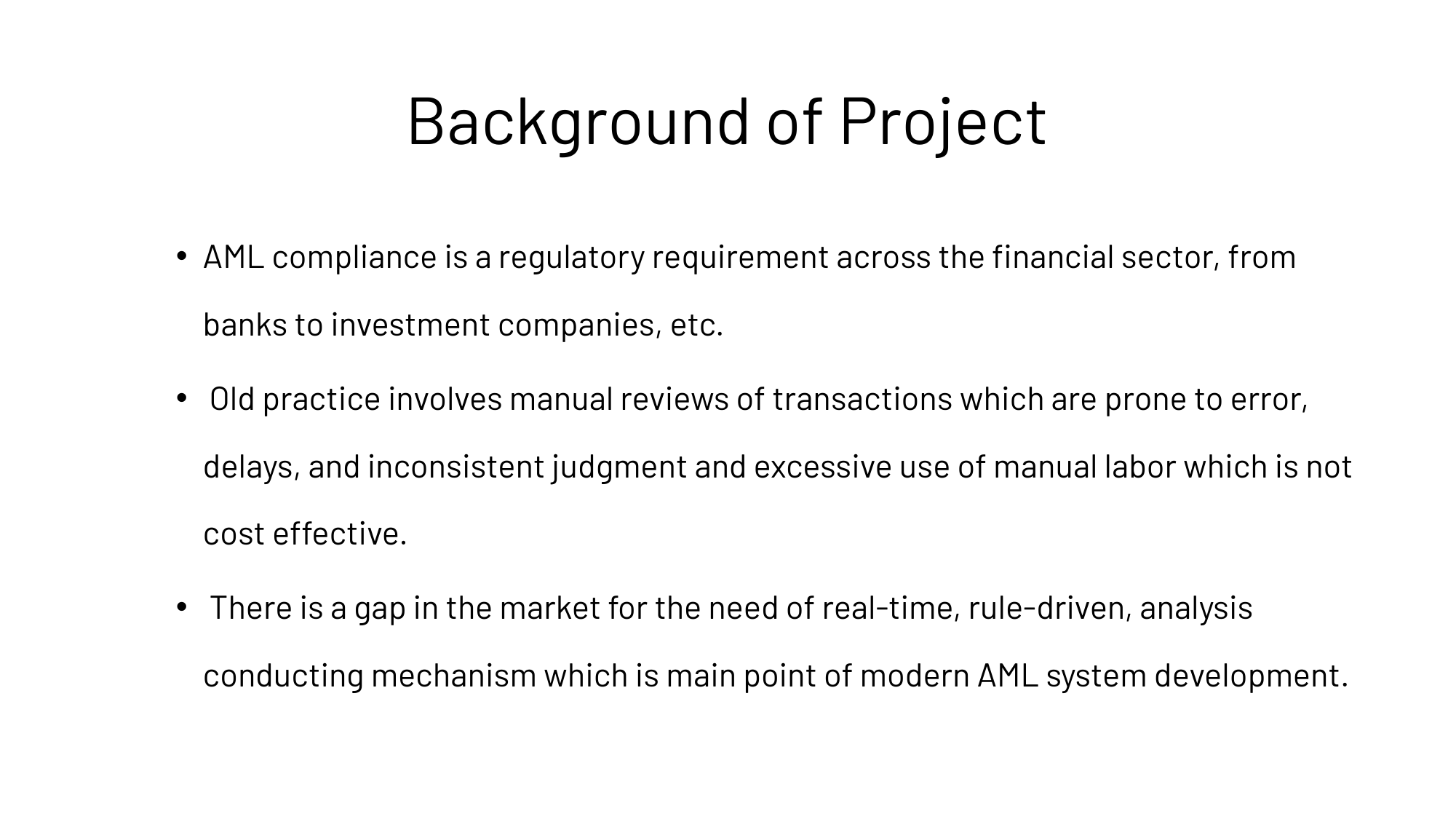

# Background of Project
AML compliance is a regulatory requirement across the financial sector, from banks to investment companies, etc.
 Old practice involves manual reviews of transactions which are prone to error, delays, and inconsistent judgment and excessive use of manual labor which is not cost effective.
 There is a gap in the market for the need of real-time, rule-driven, analysis conducting mechanism which is main point of modern AML system development.